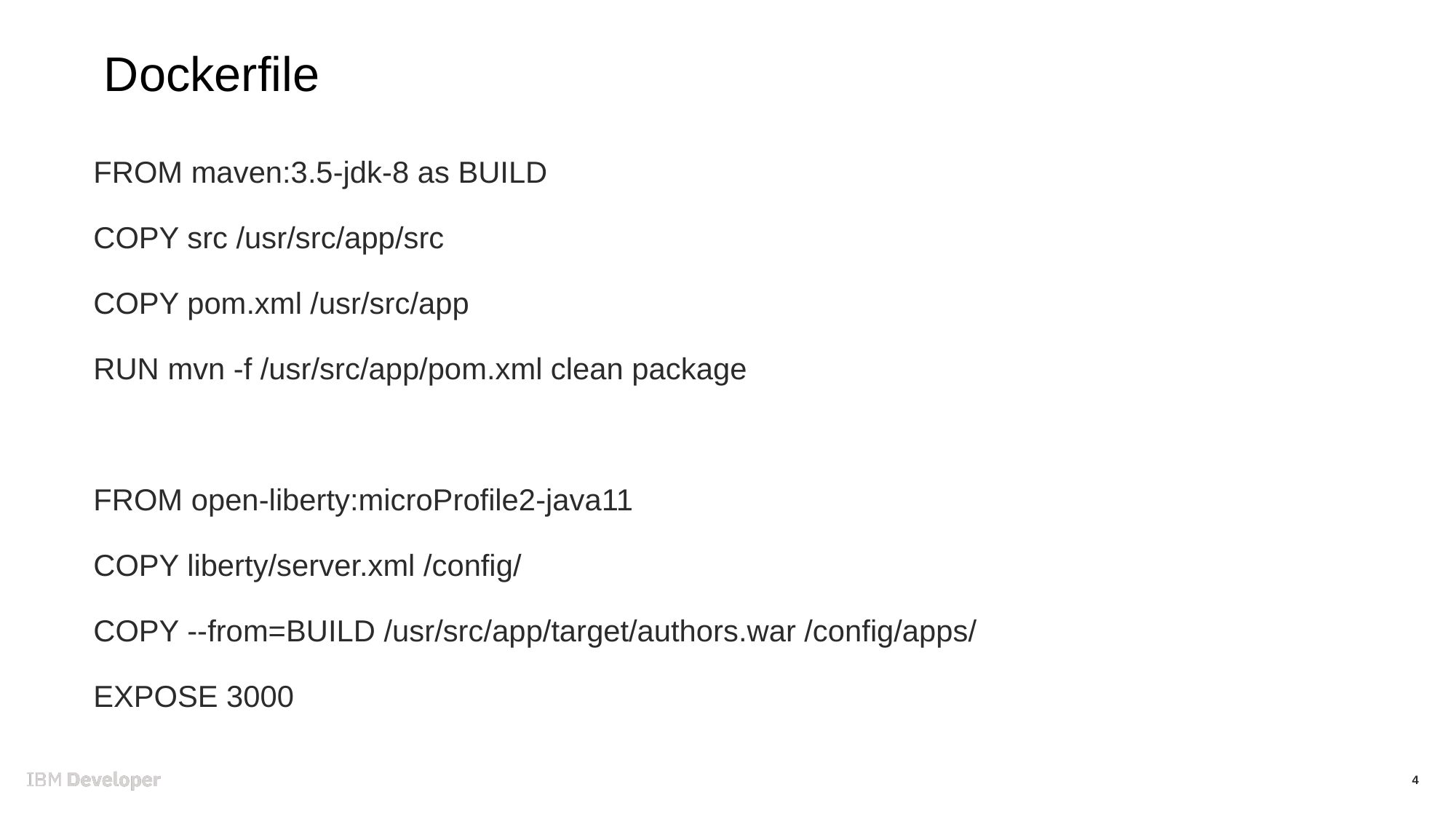

Dockerfile
# FROM maven:3.5-jdk-8 as BUILD COPY src /usr/src/app/src COPY pom.xml /usr/src/app RUN mvn -f /usr/src/app/pom.xml clean package FROM open-liberty:microProfile2-java11 COPY liberty/server.xml /config/ COPY --from=BUILD /usr/src/app/target/authors.war /config/apps/ EXPOSE 3000
4